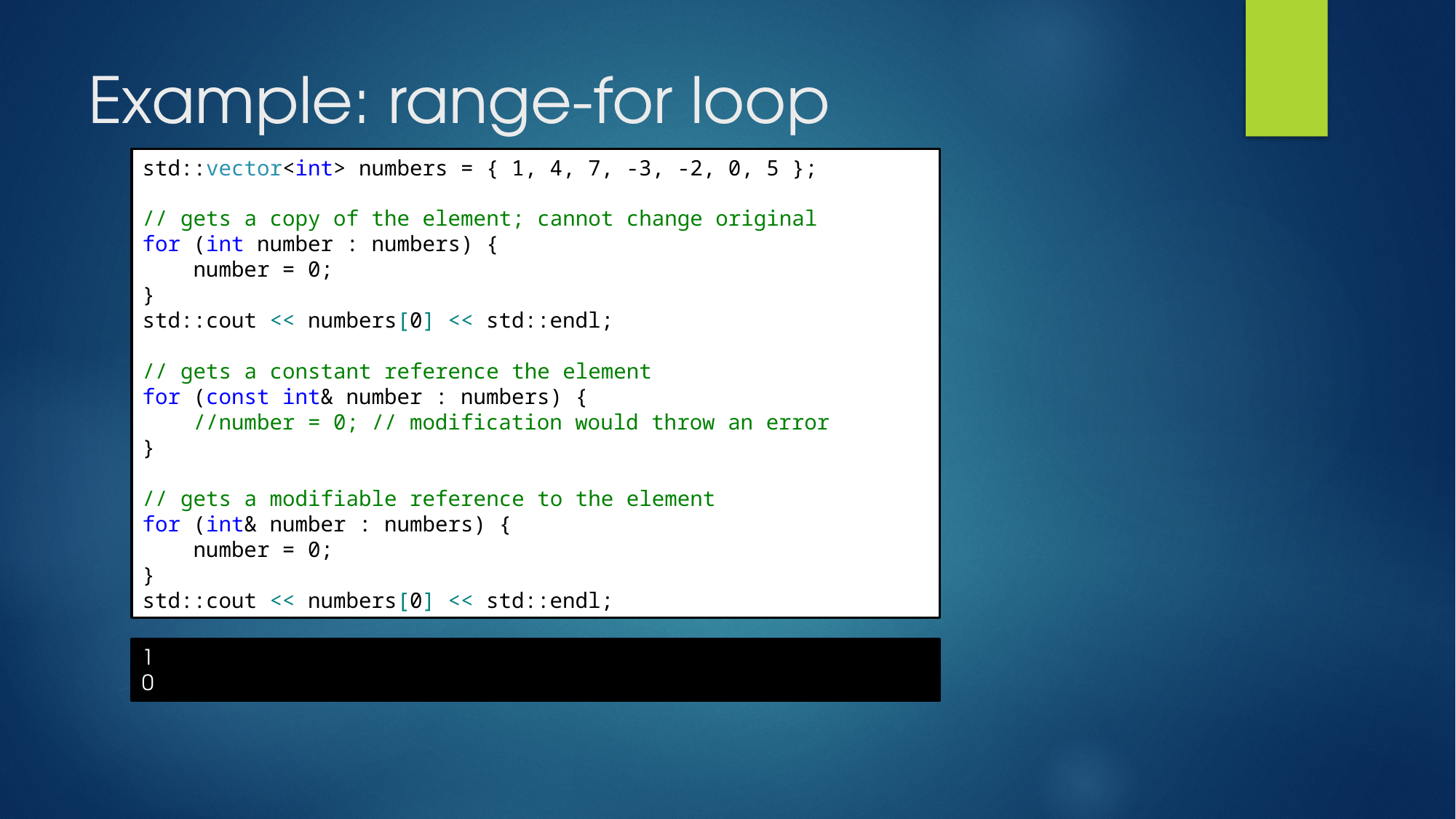

# Example: range-for loop
std::vector<int> numbers = { 1, 4, 7, -3, -2, 0, 5 };

// gets a copy of the element; cannot change original
for (int number : numbers) {
    number = 0;
}
std::cout << numbers[0] << std::endl;

// gets a constant reference the element
for (const int& number : numbers) {
    //number = 0; // modification would throw an error
}

// gets a modifiable reference to the element
for (int& number : numbers) {
    number = 0;
}
std::cout << numbers[0] << std::endl;

1
0